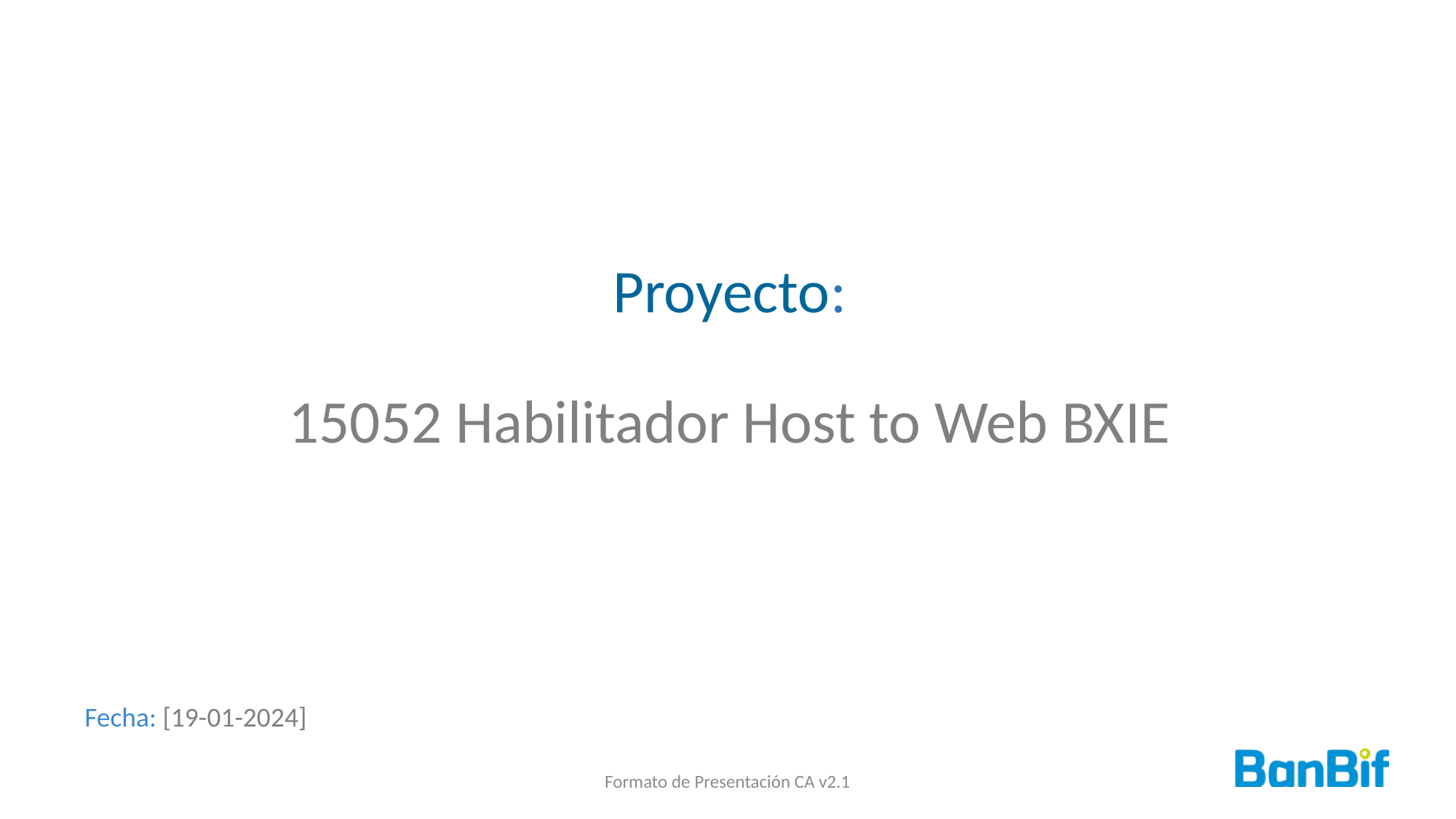

# Proyecto: 15052 Habilitador Host to Web BXIE
Fecha: [19-01-2024]
Formato de Presentación CA v2.1